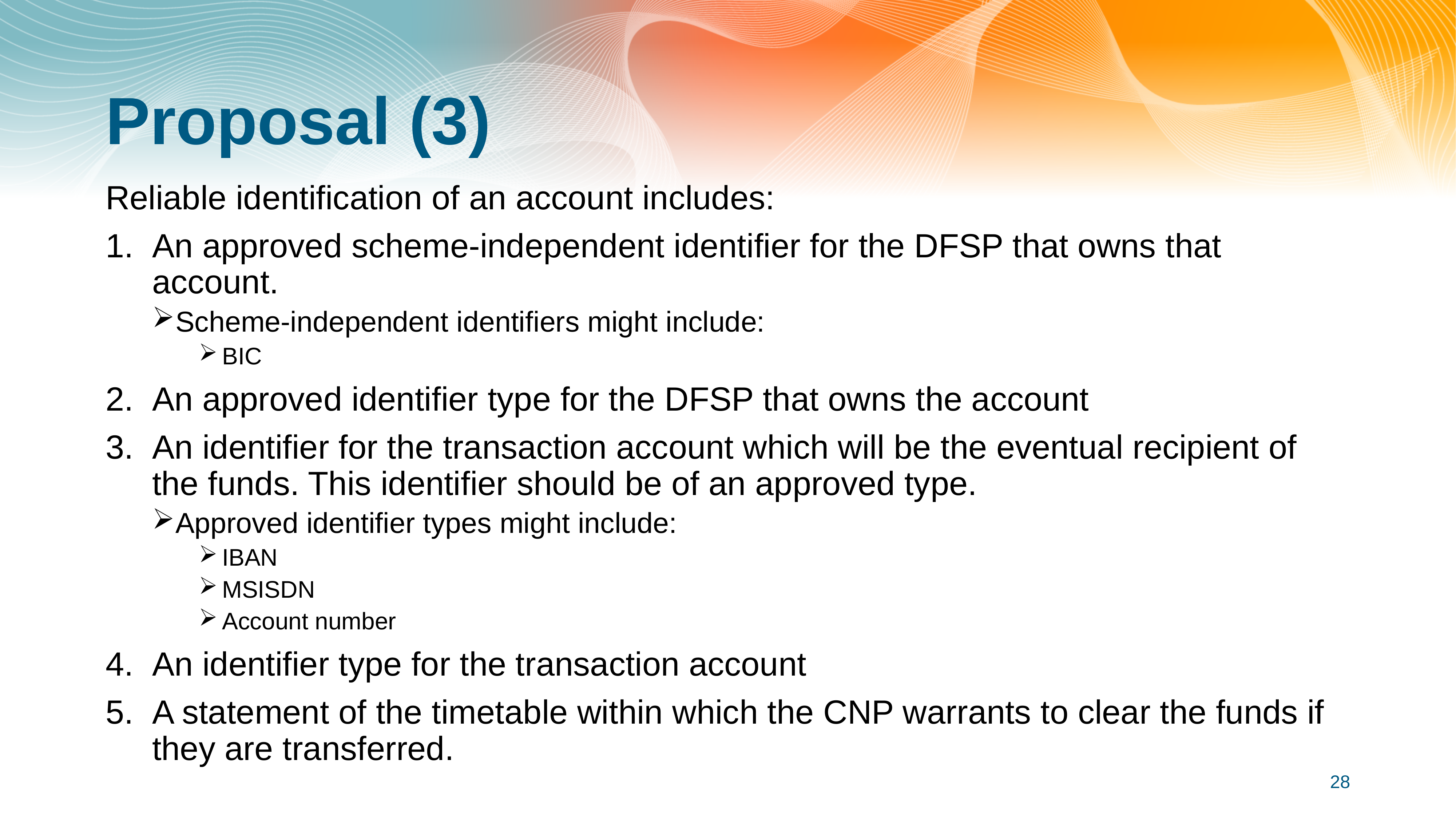

# Proposal (3)
Reliable identification of an account includes:
An approved scheme-independent identifier for the DFSP that owns that account.
Scheme-independent identifiers might include:
BIC
An approved identifier type for the DFSP that owns the account
An identifier for the transaction account which will be the eventual recipient of the funds. This identifier should be of an approved type.
Approved identifier types might include:
IBAN
MSISDN
Account number
An identifier type for the transaction account
A statement of the timetable within which the CNP warrants to clear the funds if they are transferred.
28